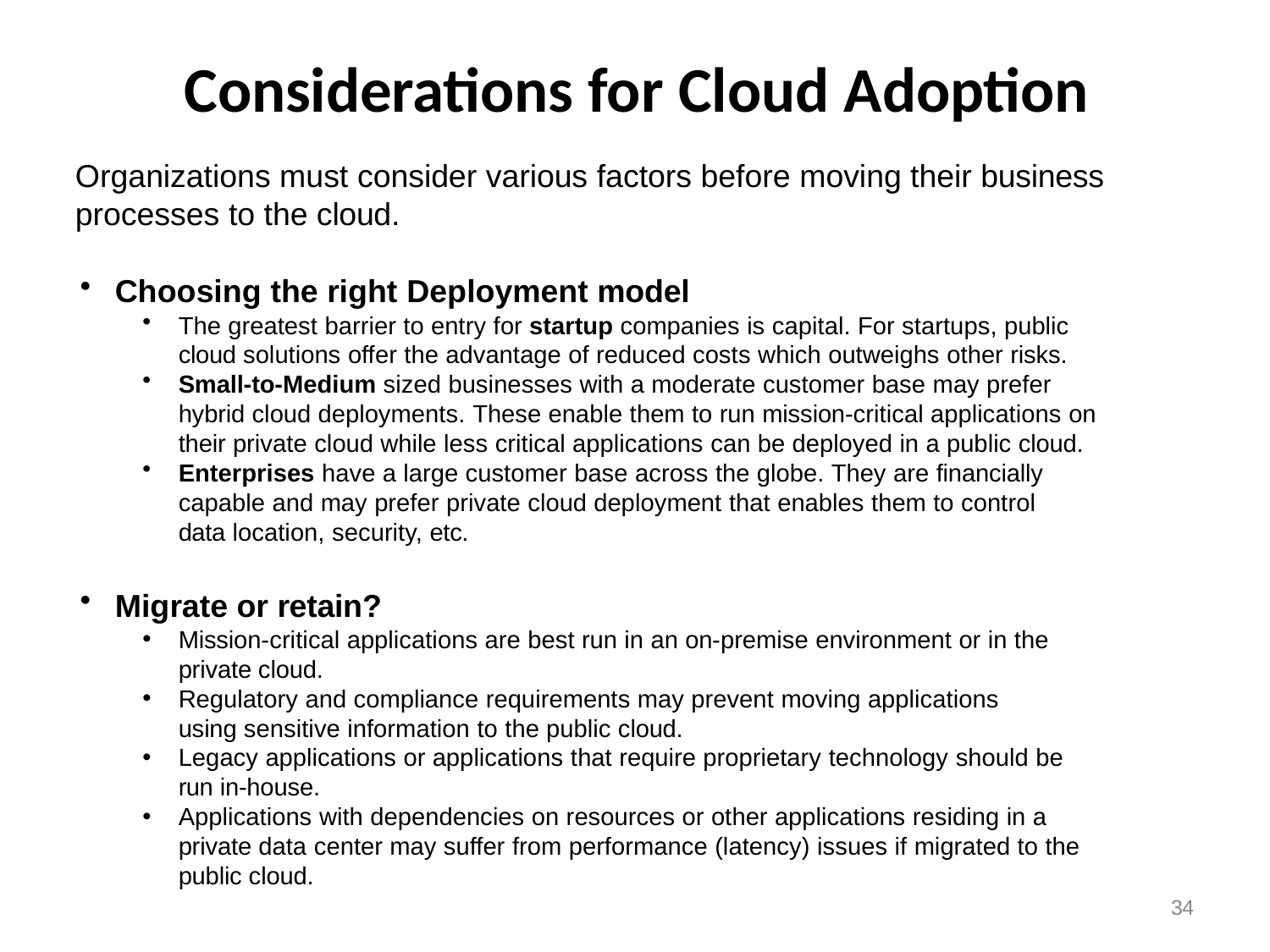

# Considerations for Cloud Adoption
Organizations must consider various factors before moving their business processes to the cloud.

Choosing the right Deployment model
The greatest barrier to entry for startup companies is capital. For startups, public cloud solutions offer the advantage of reduced costs which outweighs other risks.
Small-to-Medium sized businesses with a moderate customer base may prefer hybrid cloud deployments. These enable them to run mission-critical applications on their private cloud while less critical applications can be deployed in a public cloud.
Enterprises have a large customer base across the globe. They are financially capable and may prefer private cloud deployment that enables them to control data location, security, etc.

Migrate or retain?
Mission-critical applications are best run in an on-premise environment or in the private cloud.
Regulatory and compliance requirements may prevent moving applications using sensitive information to the public cloud.
Legacy applications or applications that require proprietary technology should be run in-house.
Applications with dependencies on resources or other applications residing in a private data center may suffer from performance (latency) issues if migrated to the public cloud.
34